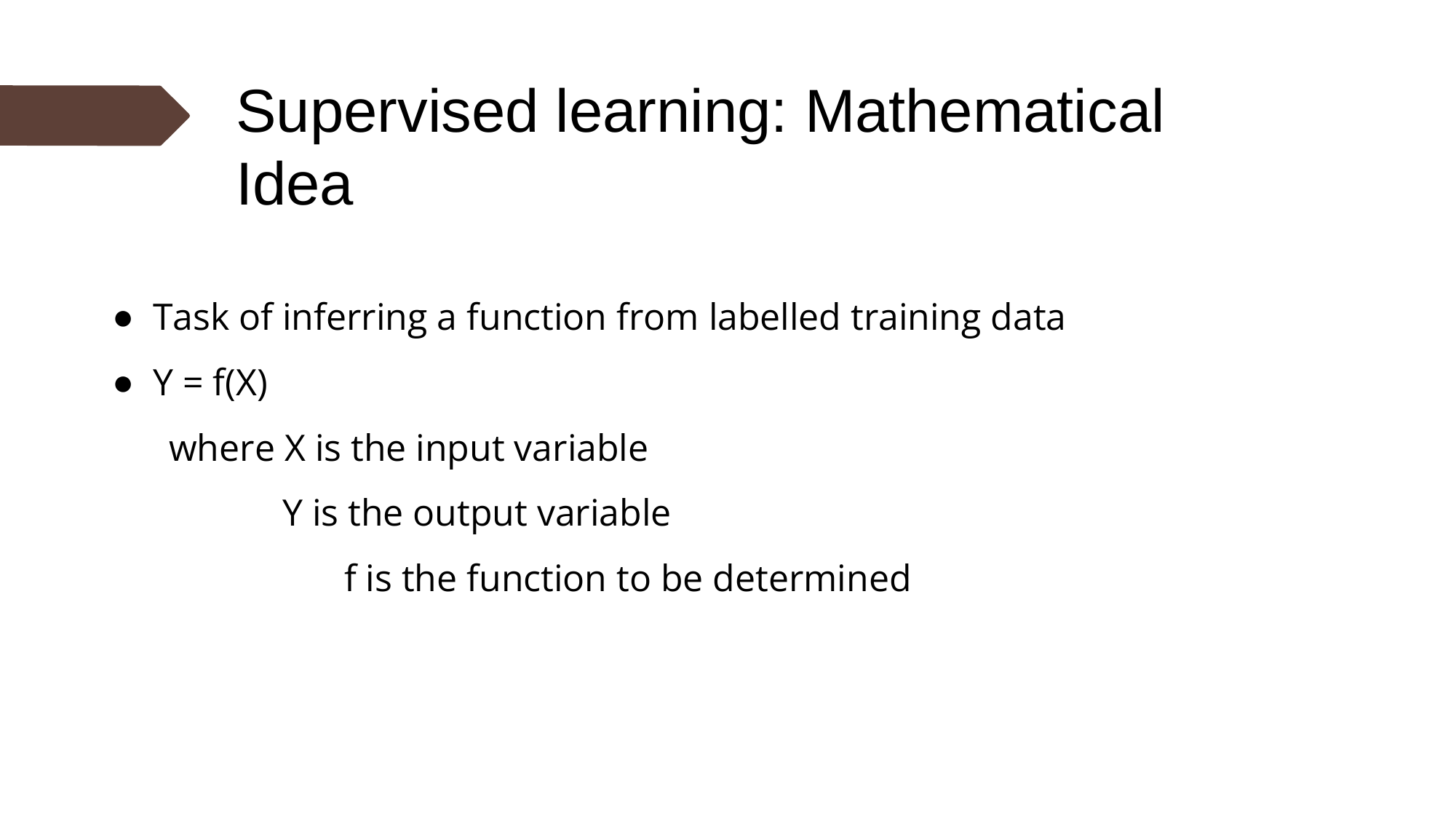

# Supervised learning: Mathematical Idea
Task of inferring a function from labelled training data
Y = f(X)
      where X is the input variable
                  Y is the output variable
	             f is the function to be determined